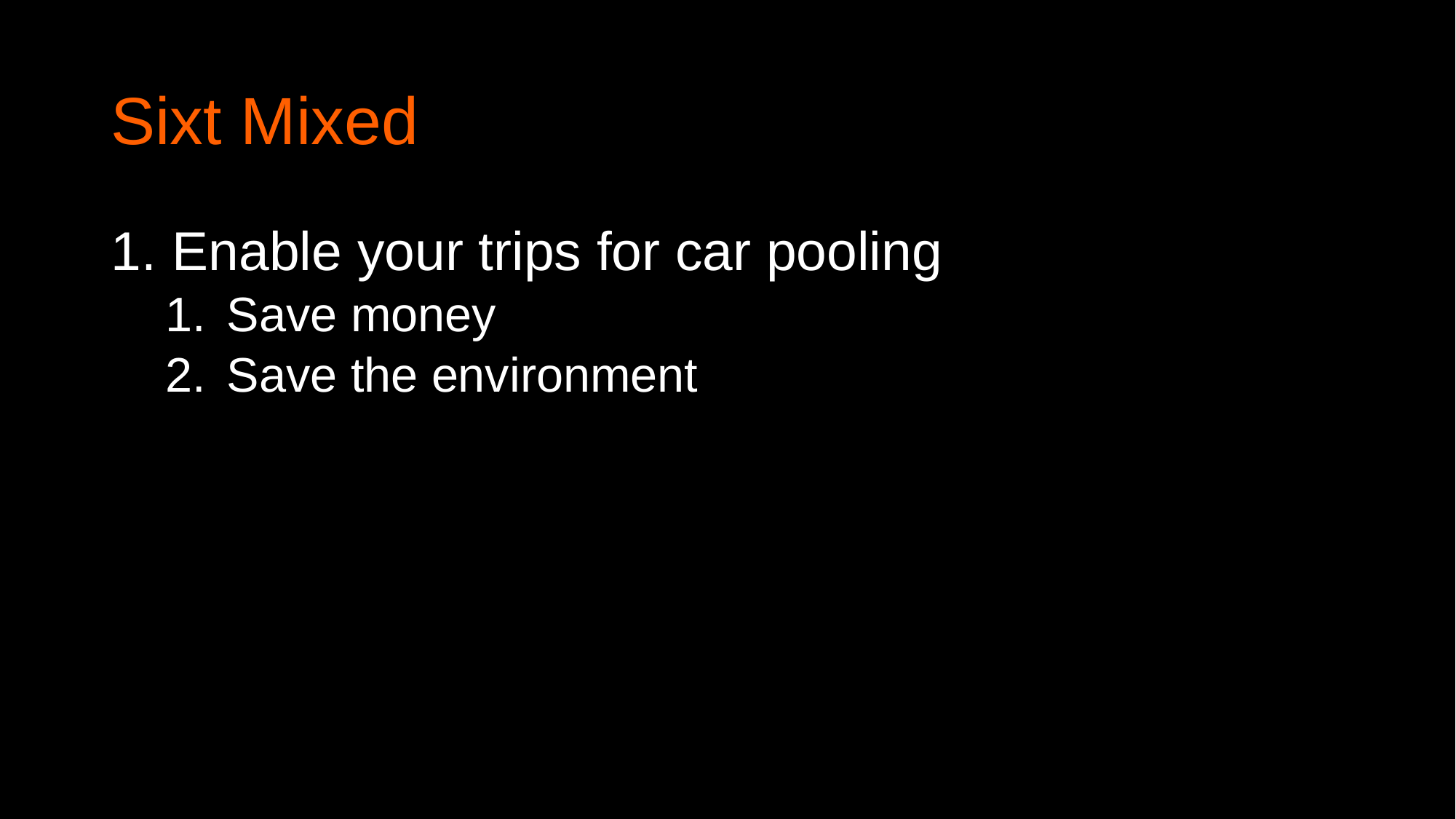

# Sixt Mixed
Enable your trips for car pooling
Save money
Save the environment